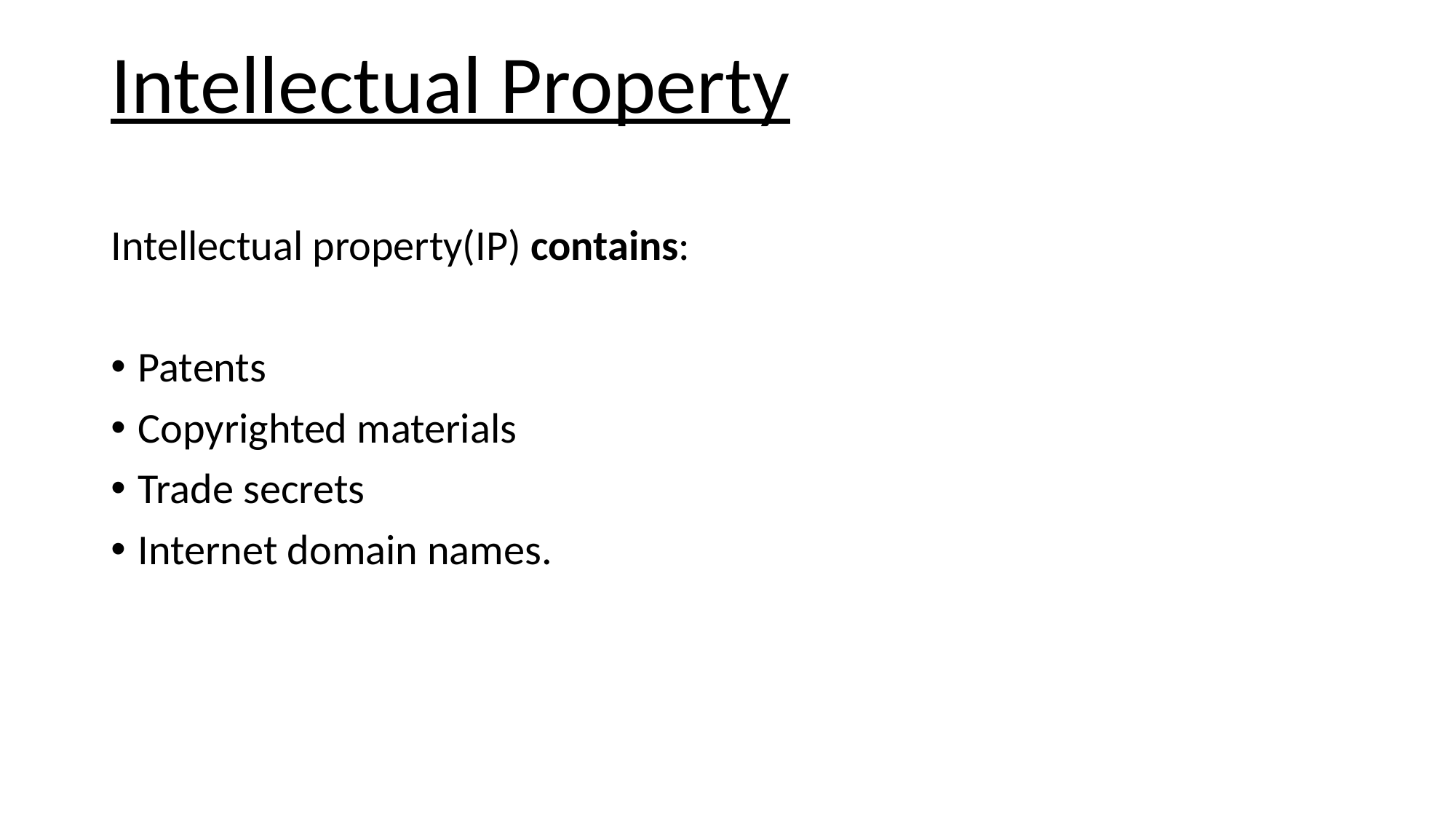

# Intellectual Property

Intellectual property(IP) contains:

Patents
Copyrighted materials
Trade secrets
Internet domain names.